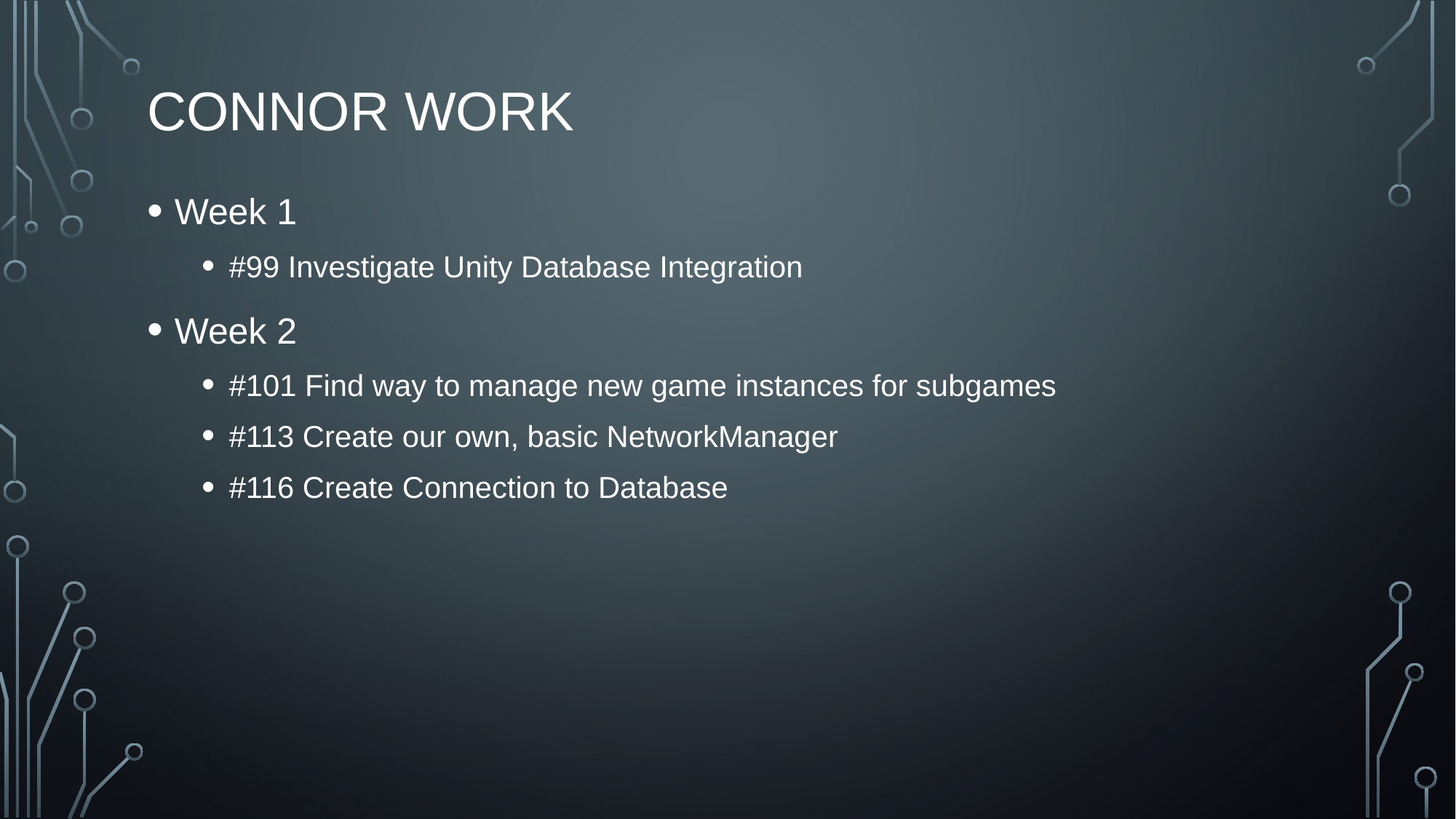

# Connor Work
Week 1
#99 Investigate Unity Database Integration
Week 2
#101 Find way to manage new game instances for subgames
#113 Create our own, basic NetworkManager
#116 Create Connection to Database